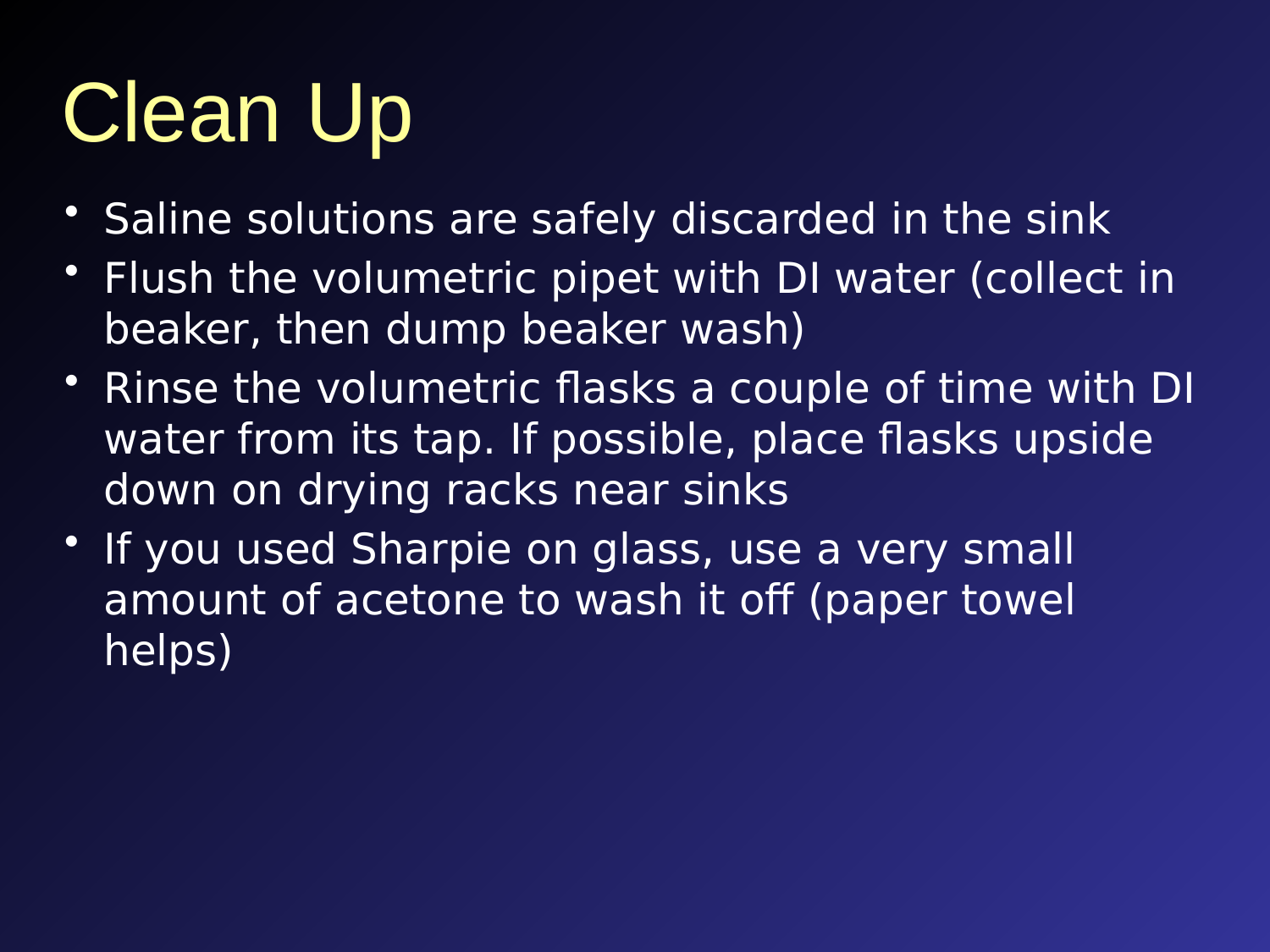

# Clean Up
Saline solutions are safely discarded in the sink
Flush the volumetric pipet with DI water (collect in beaker, then dump beaker wash)
Rinse the volumetric flasks a couple of time with DI water from its tap. If possible, place flasks upside down on drying racks near sinks
If you used Sharpie on glass, use a very small amount of acetone to wash it off (paper towel helps)